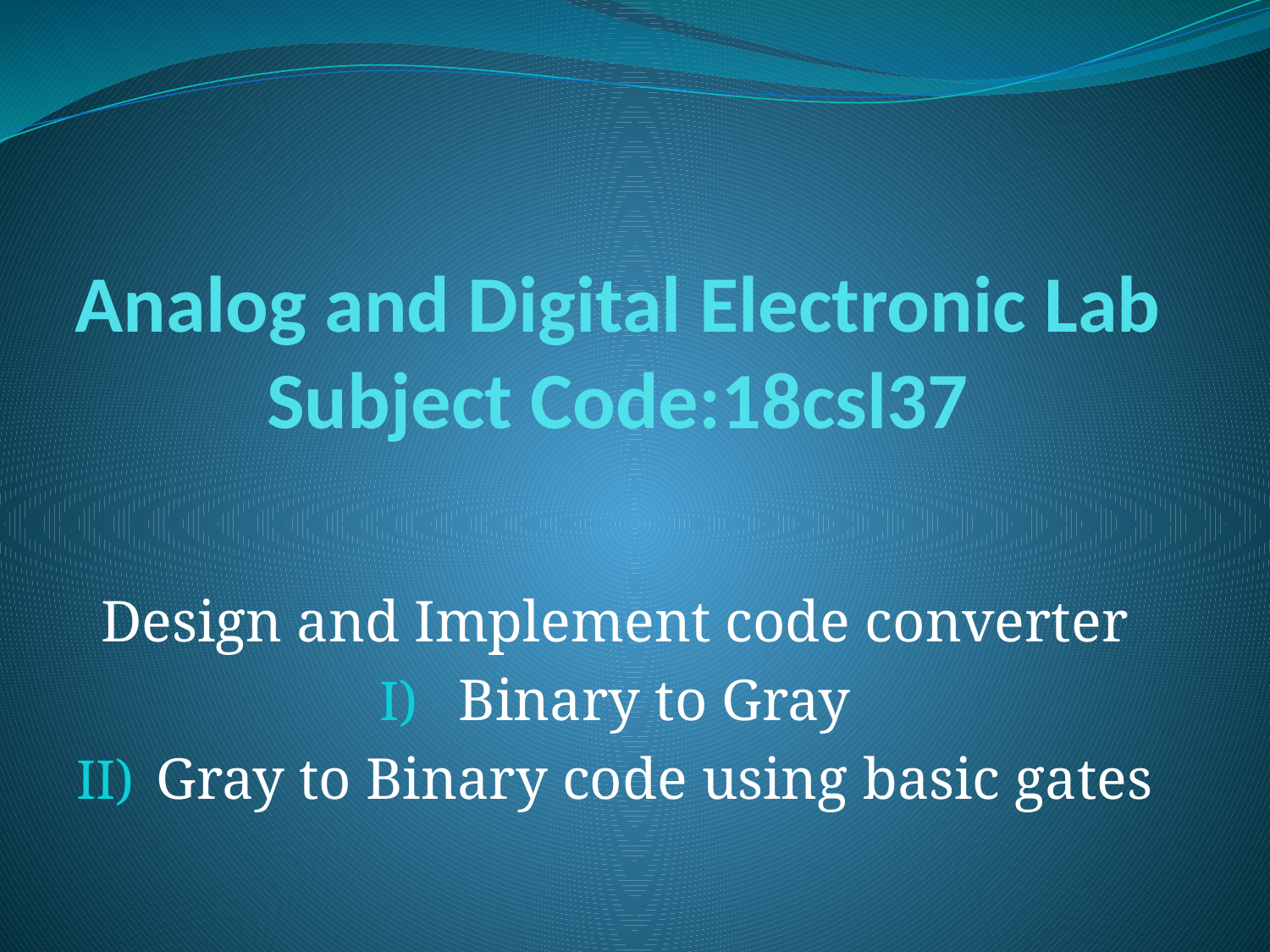

# Analog and Digital Electronic Lab Subject Code:18csl37

Design and Implement code converter
Binary to Gray
Gray to Binary code using basic gates